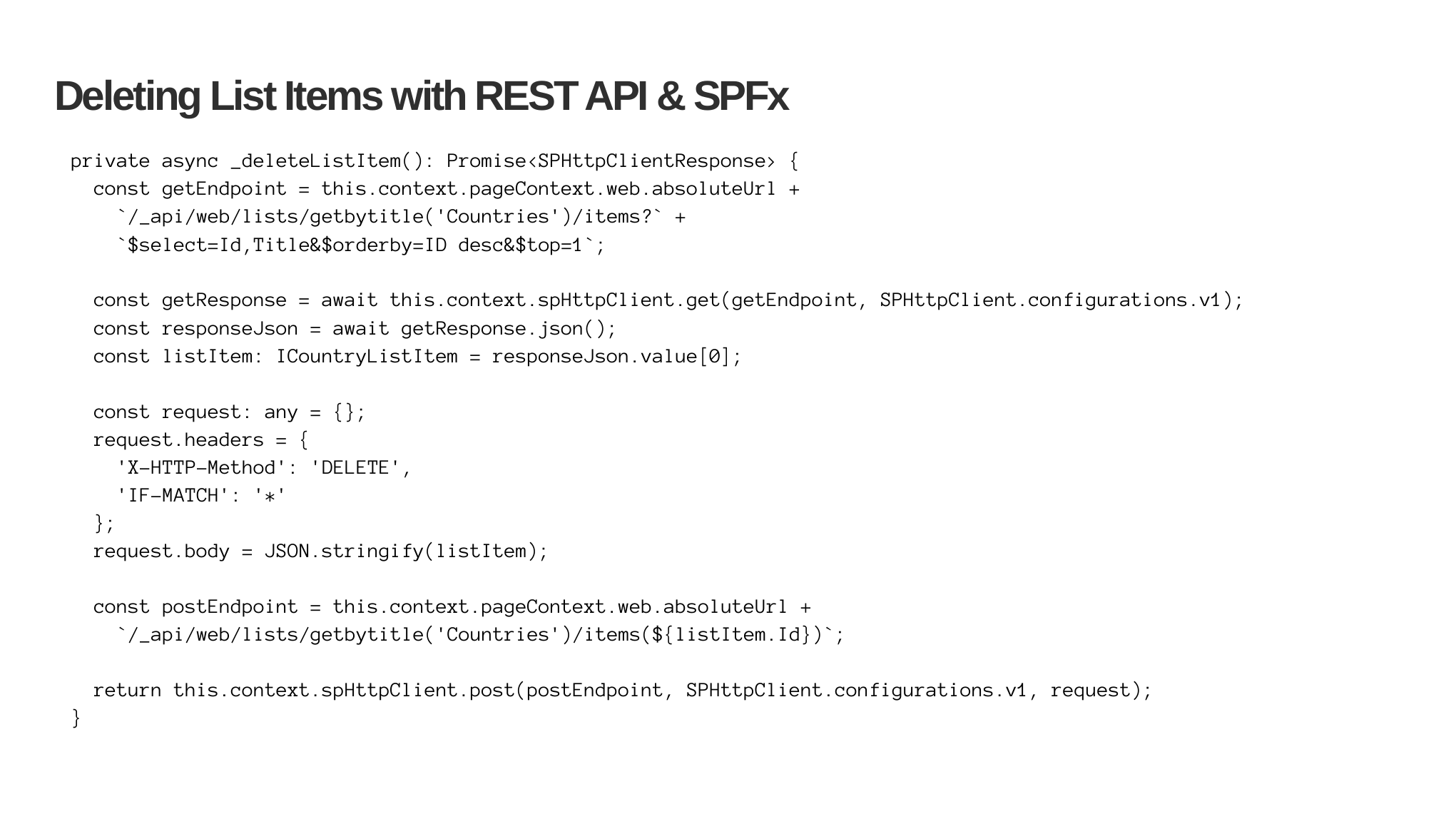

# Deleting List Items with REST API & SPFx
private async _deleteListItem(): Promise<SPHttpClientResponse> {
  const getEndpoint = this.context.pageContext.web.absoluteUrl +
    `/_api/web/lists/getbytitle('Countries')/items?` +
    `$select=Id,Title&$orderby=ID desc&$top=1`;

  const getResponse = await this.context.spHttpClient.get(getEndpoint, SPHttpClient.configurations.v1);
  const responseJson = await getResponse.json();
  const listItem: ICountryListItem = responseJson.value[0];

  const request: any = {};
  request.headers = {
    'X-HTTP-Method': 'DELETE',
    'IF-MATCH': '*'
  };
  request.body = JSON.stringify(listItem);

  const postEndpoint = this.context.pageContext.web.absoluteUrl +
    `/_api/web/lists/getbytitle('Countries')/items(${listItem.Id})`;

  return this.context.spHttpClient.post(postEndpoint, SPHttpClient.configurations.v1, request);
}